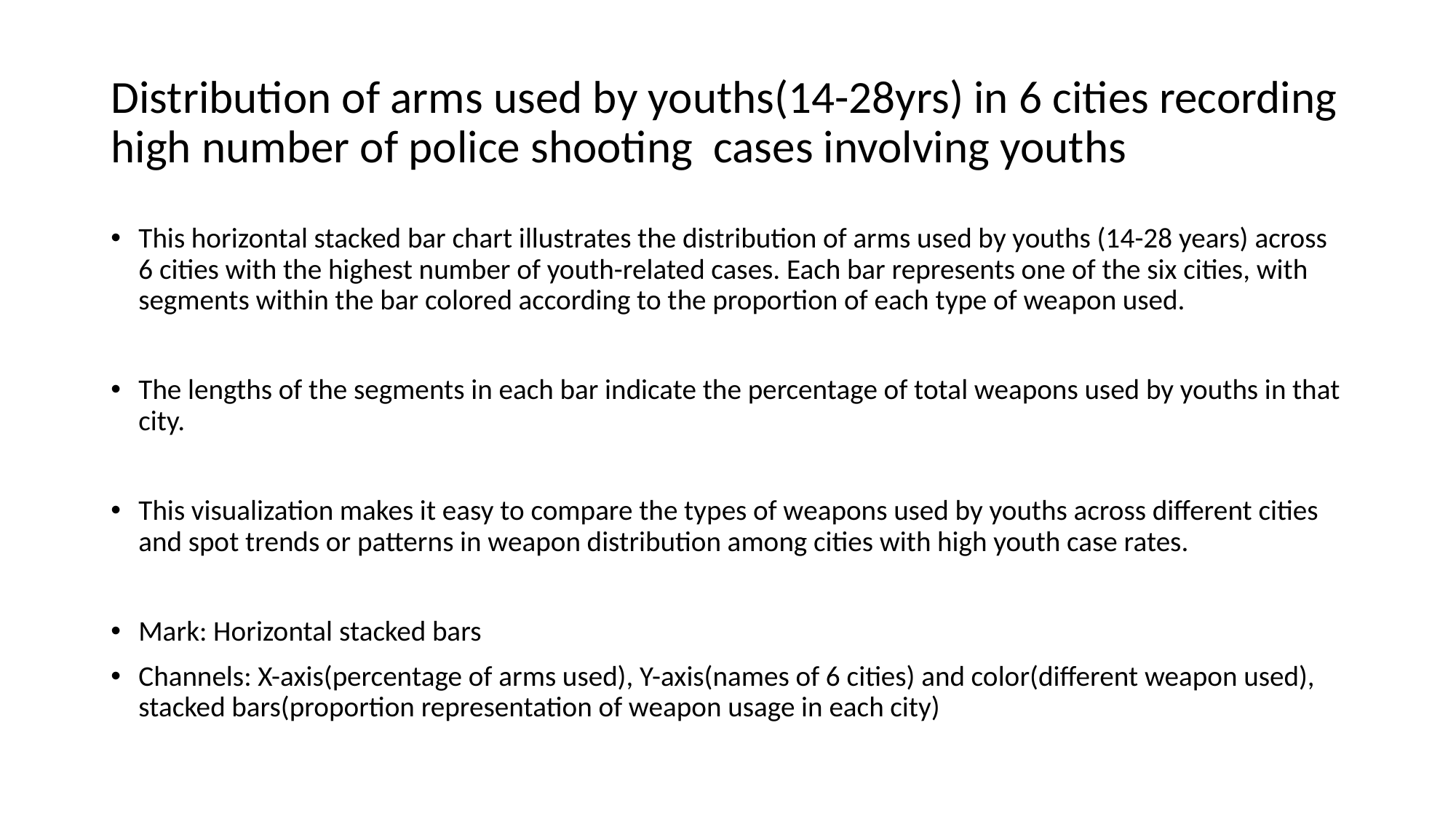

# Distribution of arms used by youths(14-28yrs) in 6 cities recording high number of police shooting 			cases involving youths
This horizontal stacked bar chart illustrates the distribution of arms used by youths (14-28 years) across 6 cities with the highest number of youth-related cases. Each bar represents one of the six cities, with segments within the bar colored according to the proportion of each type of weapon used.

The lengths of the segments in each bar indicate the percentage of total weapons used by youths in that city.

This visualization makes it easy to compare the types of weapons used by youths across different cities and spot trends or patterns in weapon distribution among cities with high youth case rates.

Mark: Horizontal stacked bars
Channels: X-axis(percentage of arms used), Y-axis(names of 6 cities) and color(different weapon used), stacked bars(proportion representation of weapon usage in each city)